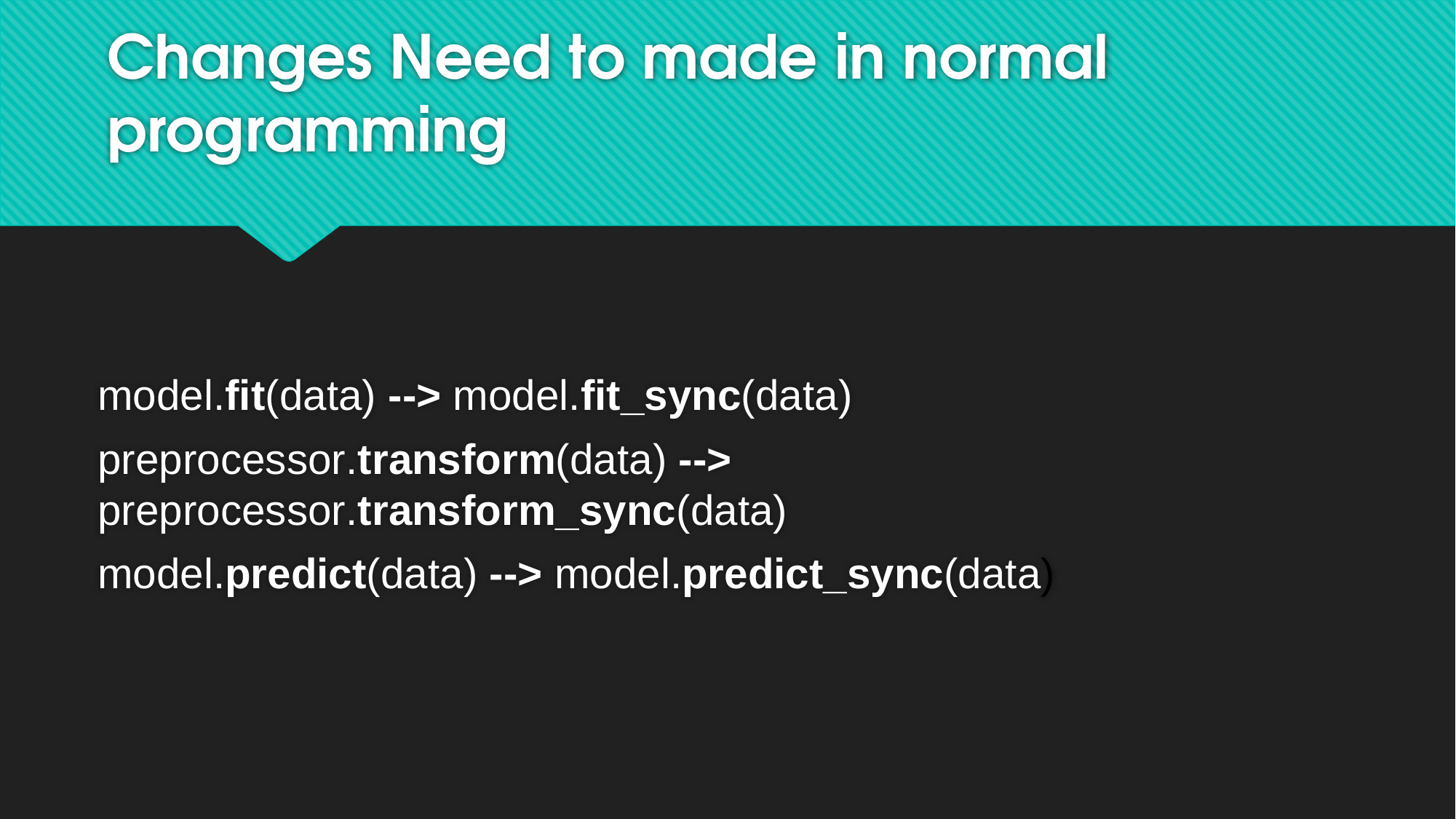

# Changes Need to made in normal programming
model.fit(data) --> model.fit_sync(data)
preprocessor.transform(data) --> preprocessor.transform_sync(data)
model.predict(data) --> model.predict_sync(data)